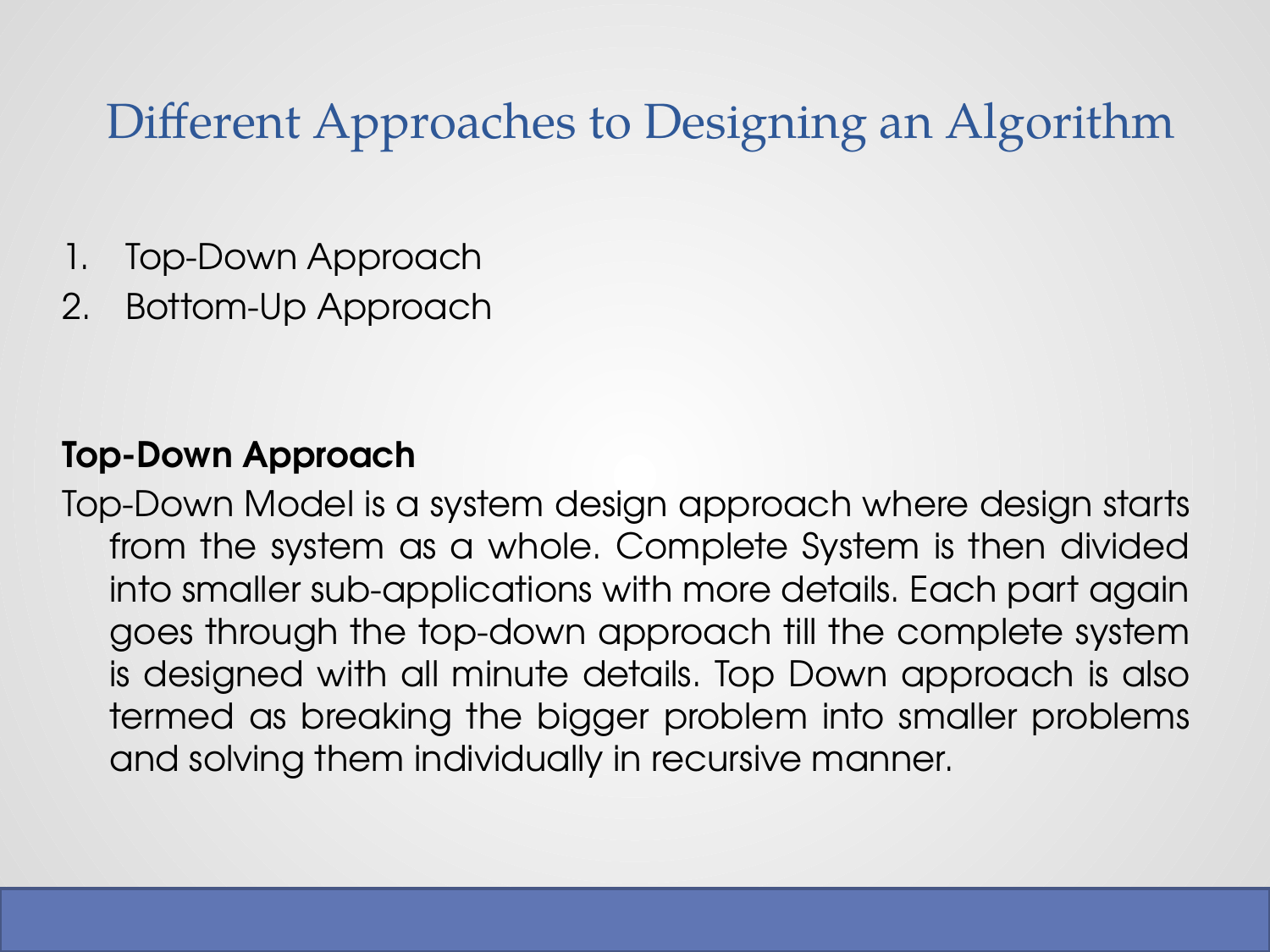

# Different Approaches to Designing an Algorithm
Top-Down Approach
Bottom-Up Approach

Top-Down Approach
Top-Down Model is a system design approach where design starts from the system as a whole. Complete System is then divided into smaller sub-applications with more details. Each part again goes through the top-down approach till the complete system is designed with all minute details. Top Down approach is also termed as breaking the bigger problem into smaller problems and solving them individually in recursive manner.